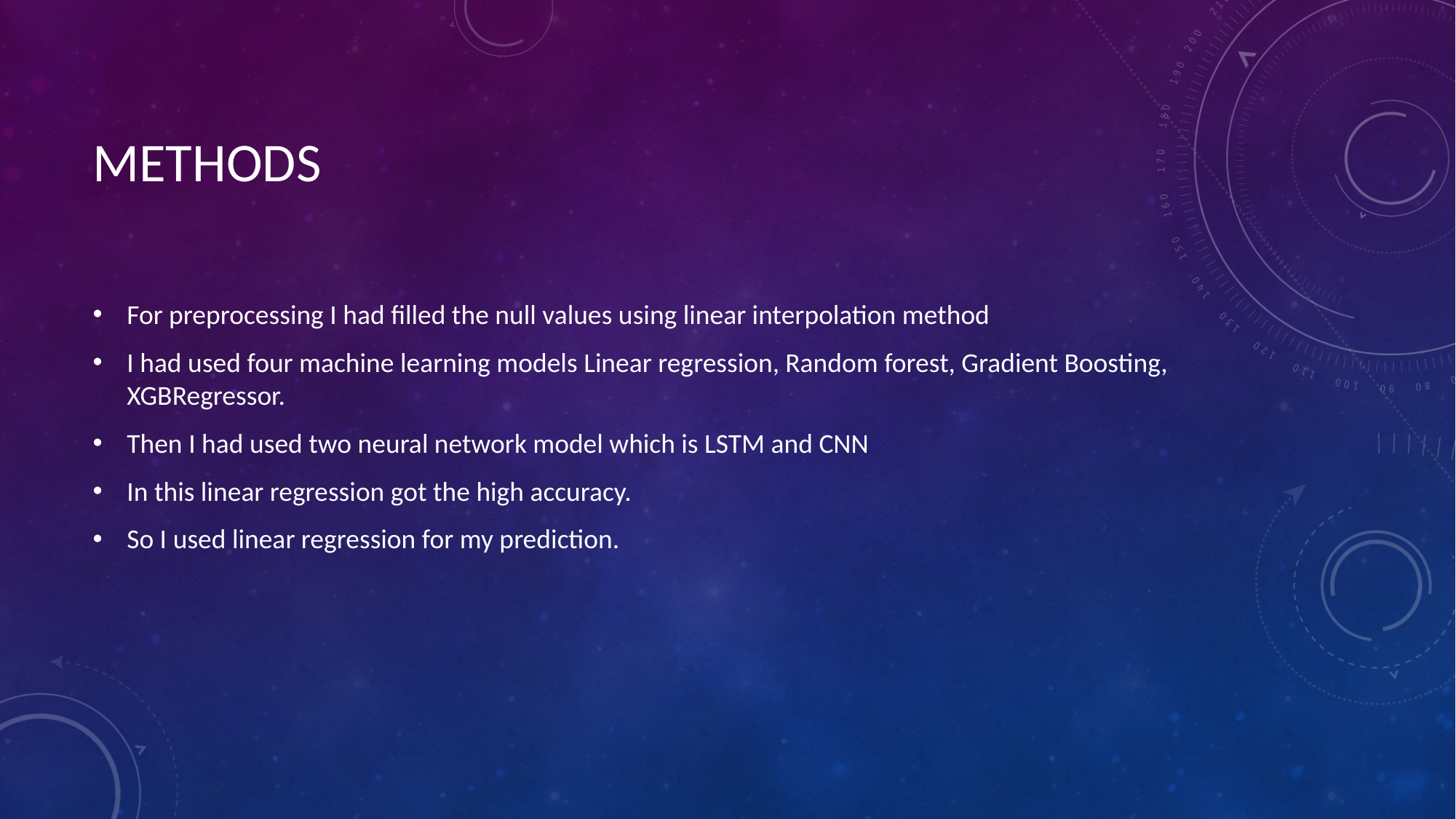

# methods
For preprocessing I had filled the null values using linear interpolation method
I had used four machine learning models Linear regression, Random forest, Gradient Boosting, XGBRegressor.
Then I had used two neural network model which is LSTM and CNN
In this linear regression got the high accuracy.
So I used linear regression for my prediction.